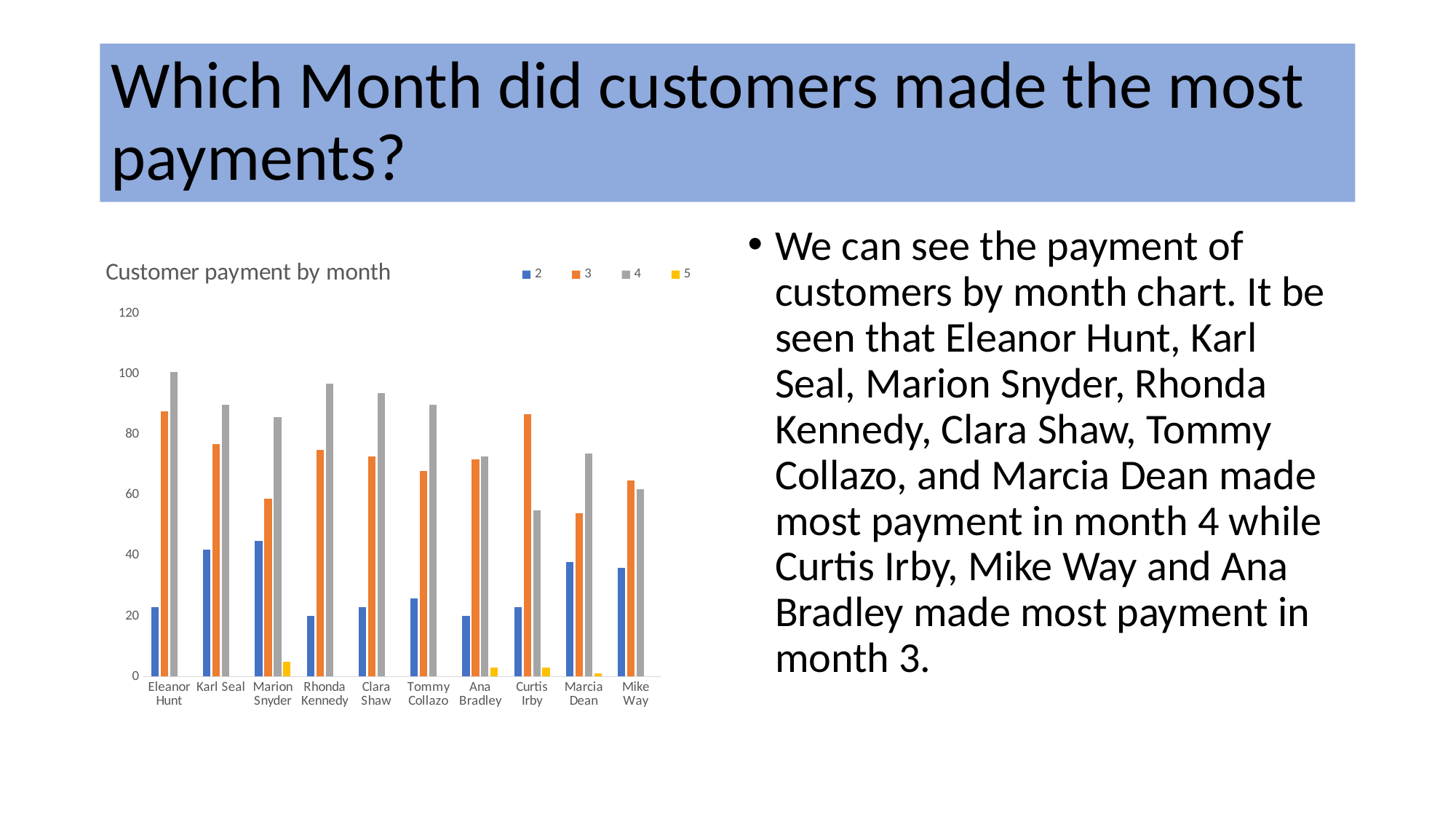

# Which Month did customers made the most payments?
We can see the payment of customers by month chart. It be seen that Eleanor Hunt, Karl Seal, Marion Snyder, Rhonda Kennedy, Clara Shaw, Tommy Collazo, and Marcia Dean made most payment in month 4 while Curtis Irby, Mike Way and Ana Bradley made most payment in month 3.

### Chart: Customer payment by month

| Category | 2 | 3 | 4 | 5 |
|---|---|---|---|---|
| Eleanor Hunt | 22.95 | 87.82 | 100.78 | None |
| Karl Seal | 41.91 | 76.87 | 89.8 | None |
| Marion Snyder | 44.92 | 58.88 | 85.82 | 4.99 |
| Rhonda Kennedy | 19.96 | 74.85 | 96.81 | None |
| Clara Shaw | 22.94 | 72.84 | 93.82 | None |
| Tommy Collazo | 25.93 | 67.88 | 89.82 | None |
| Ana Bradley | 19.96 | 71.84 | 72.88 | 2.99 |
| Curtis Irby | 22.94 | 86.83 | 54.86 | 2.99 |
| Marcia Dean | 37.92 | 53.9 | 73.8 | 0.99 |
| Mike Way | 35.94 | 64.85 | 61.88 | None |